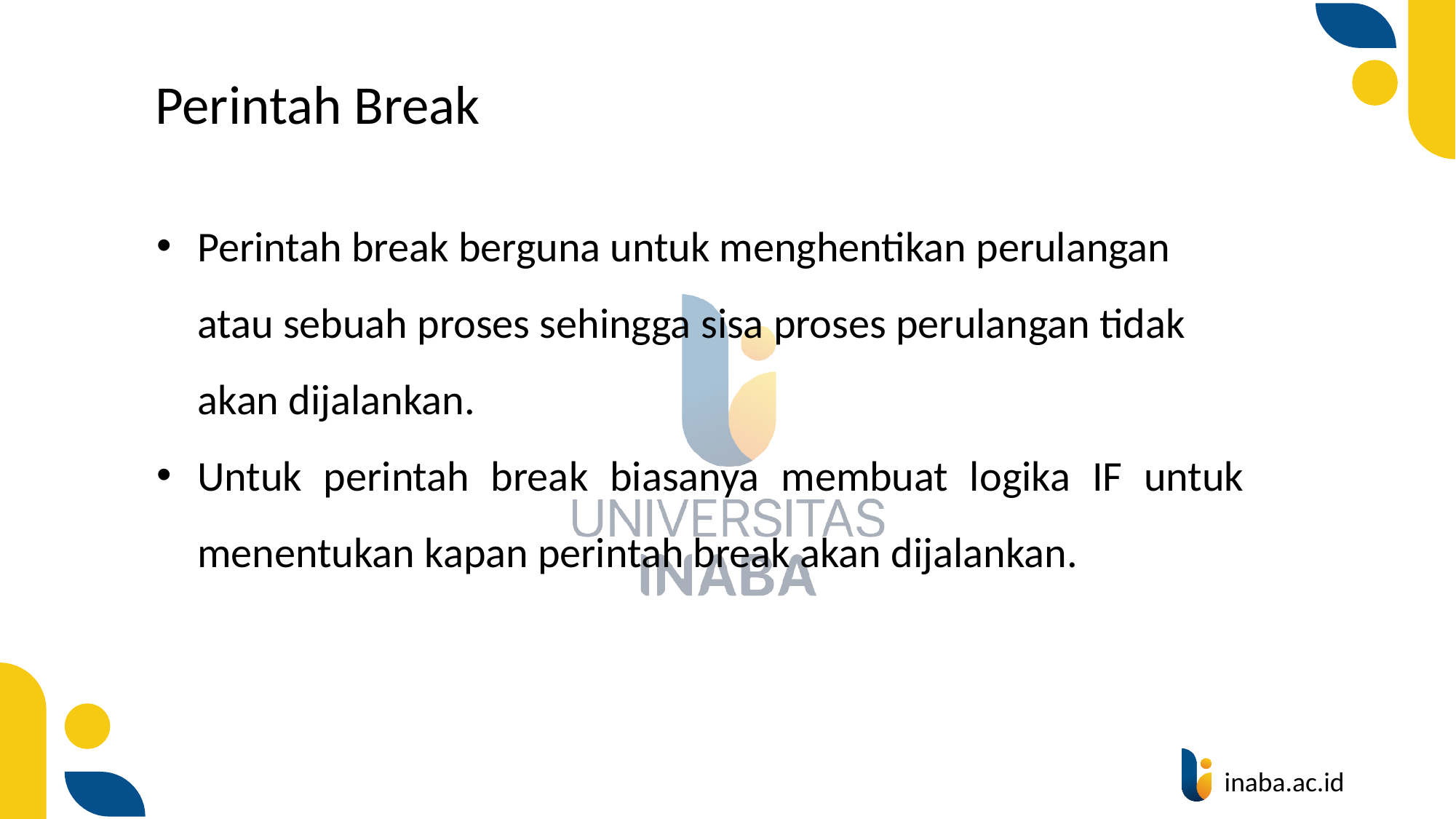

# Perintah Break
Perintah break berguna untuk menghentikan perulangan atau sebuah proses sehingga sisa proses perulangan tidak akan dijalankan.
Untuk perintah break biasanya membuat logika IF untuk menentukan kapan perintah break akan dijalankan.